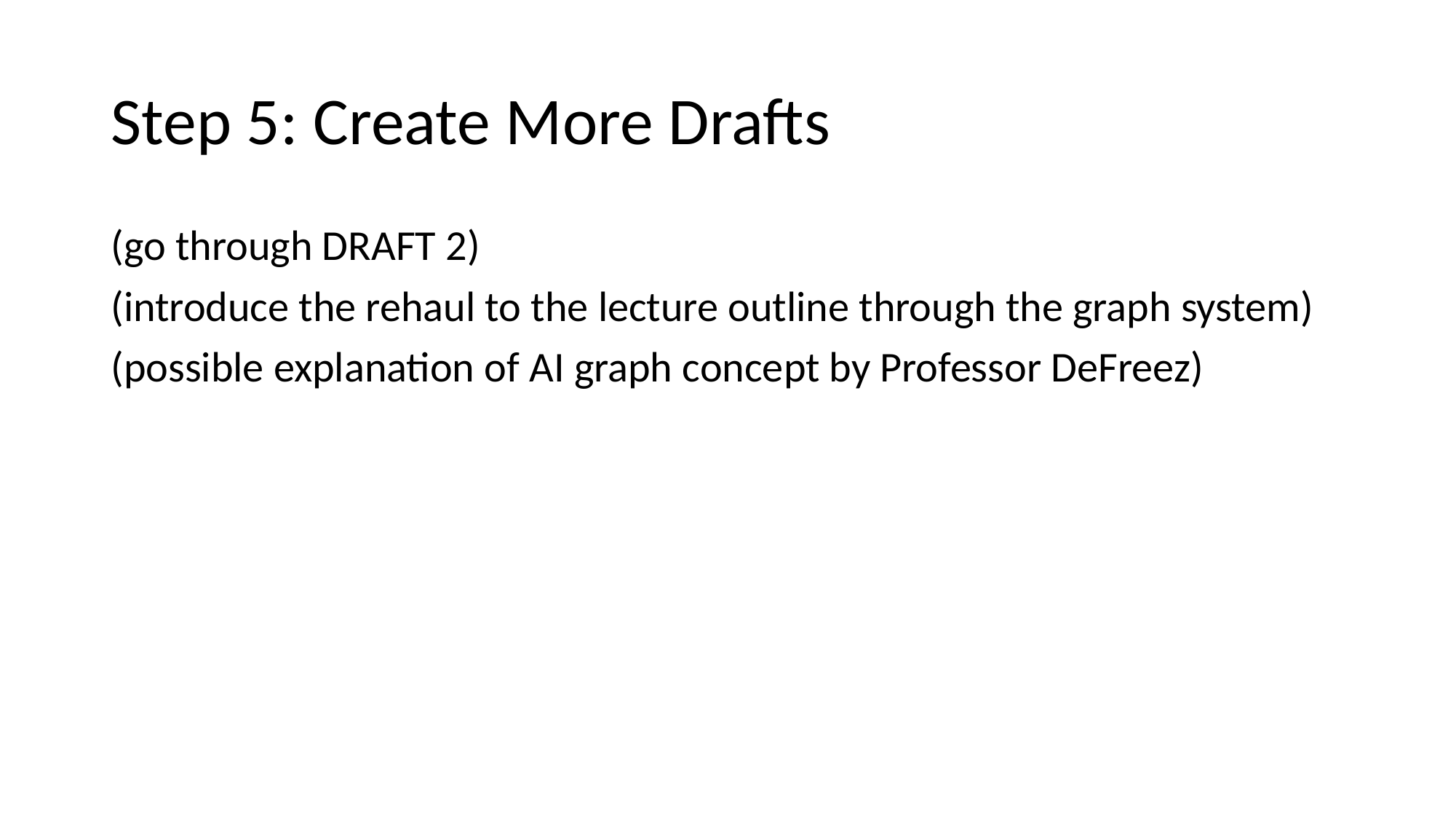

# Step 5: Create More Drafts
(go through DRAFT 2)
(introduce the rehaul to the lecture outline through the graph system)
(possible explanation of AI graph concept by Professor DeFreez)